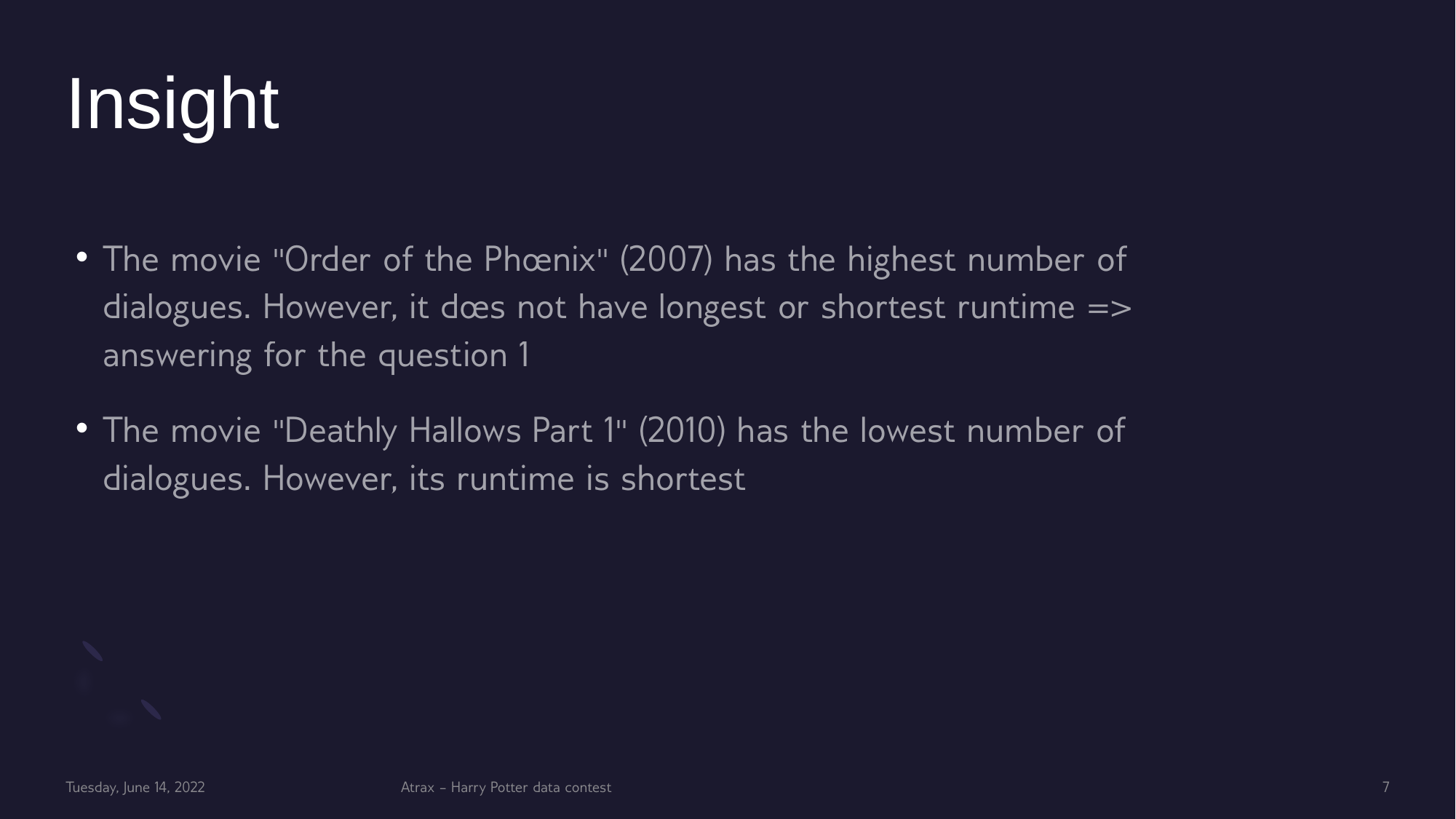

# Insight
The movie "Order of the Phoenix" (2007) has the highest number of dialogues. However, it does not have longest or shortest runtime => answering for the question 1
The movie "Deathly Hallows Part 1" (2010) has the lowest number of dialogues. However, its runtime is shortest
Tuesday, June 14, 2022
Atrax – Harry Potter data contest
7